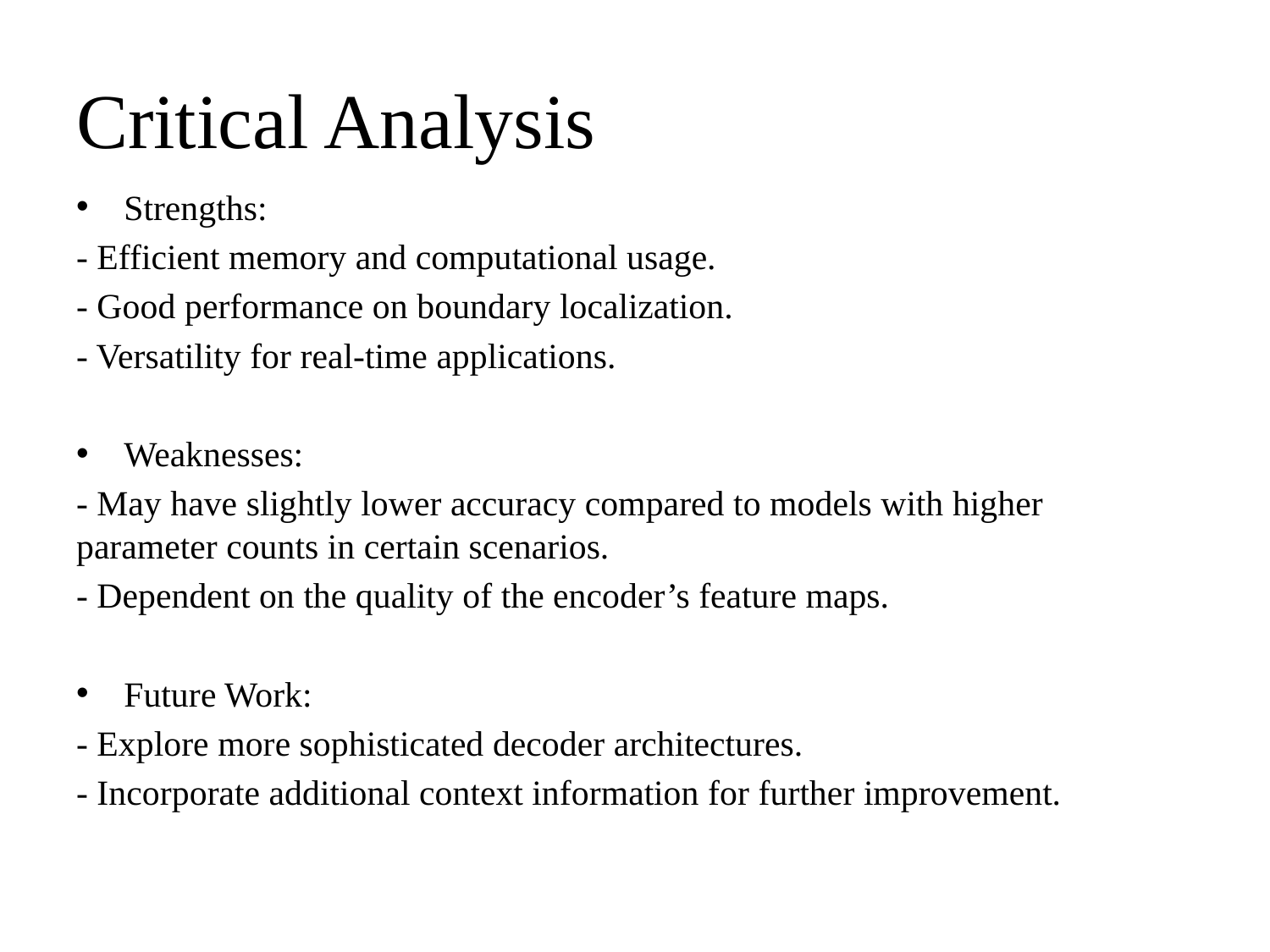

# Critical Analysis
Strengths:
- Efficient memory and computational usage.
- Good performance on boundary localization.
- Versatility for real-time applications.

Weaknesses:
- May have slightly lower accuracy compared to models with higher parameter counts in certain scenarios.
- Dependent on the quality of the encoder’s feature maps.

Future Work:
- Explore more sophisticated decoder architectures.
- Incorporate additional context information for further improvement.